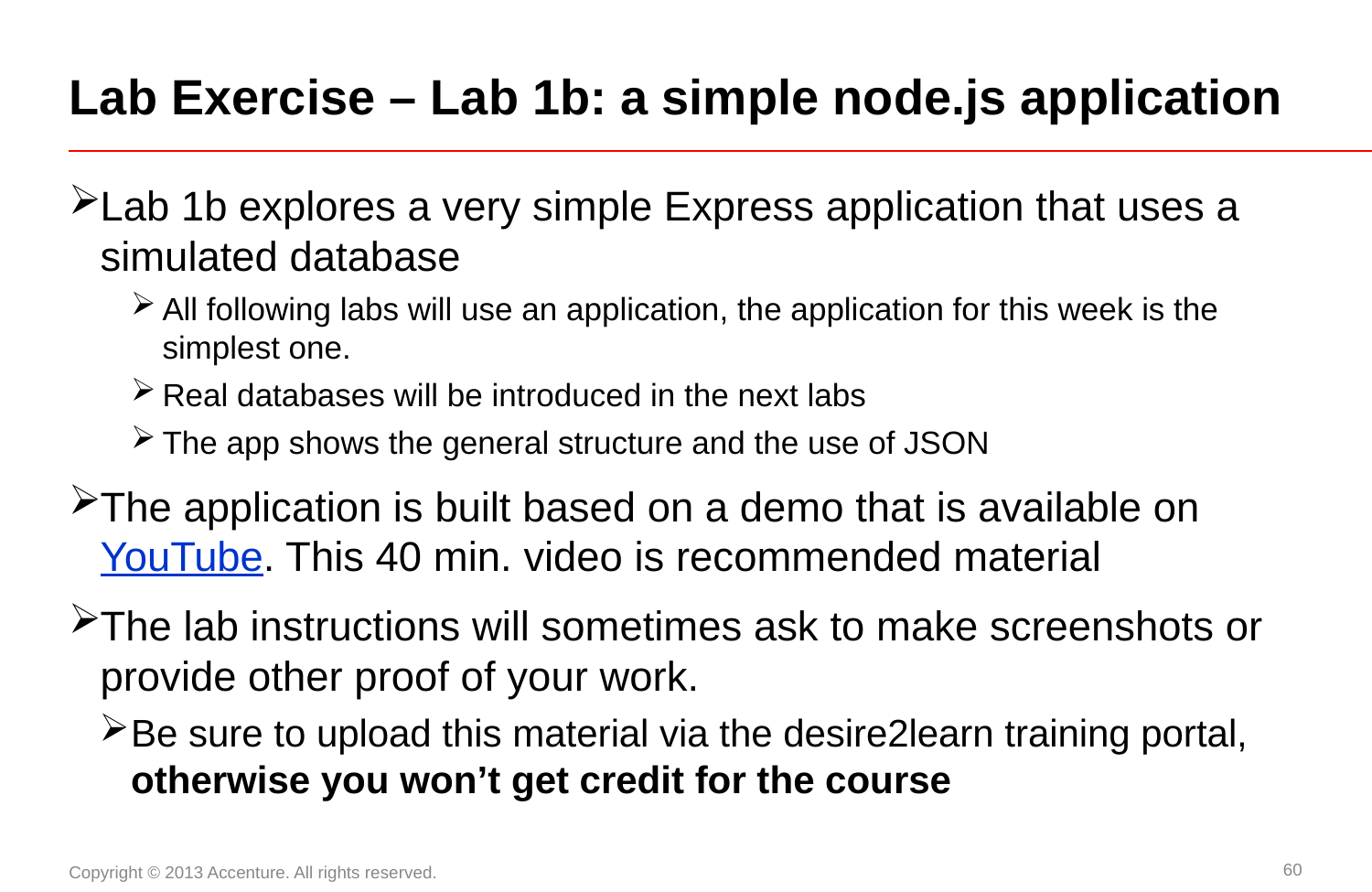

# Lab Exercise – Lab 1b: a simple node.js application
Lab 1b explores a very simple Express application that uses a simulated database
All following labs will use an application, the application for this week is the simplest one.
Real databases will be introduced in the next labs
The app shows the general structure and the use of JSON
The application is built based on a demo that is available on YouTube. This 40 min. video is recommended material
The lab instructions will sometimes ask to make screenshots or provide other proof of your work.
Be sure to upload this material via the desire2learn training portal, otherwise you won’t get credit for the course